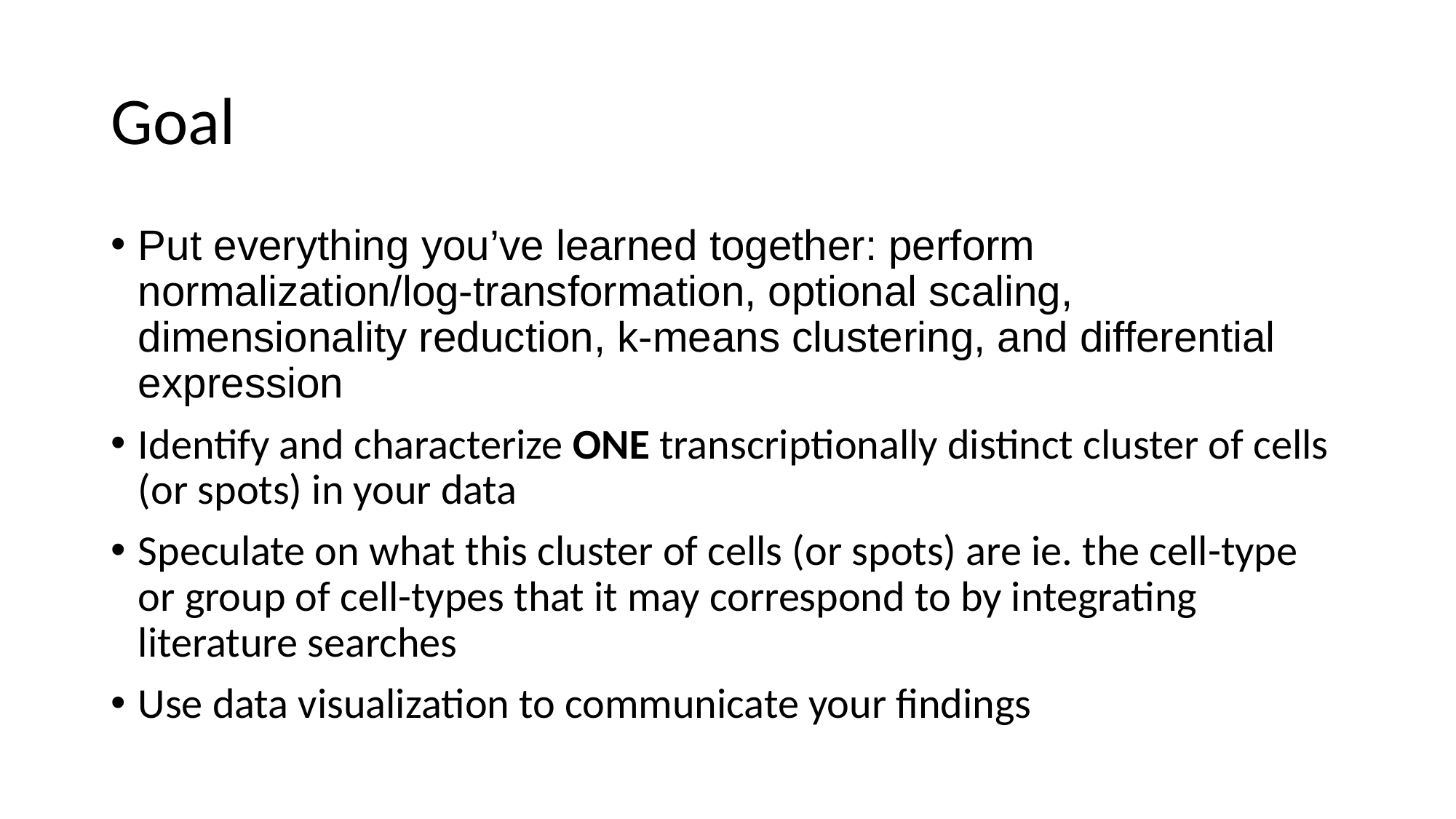

# Goal
Put everything you’ve learned together: perform normalization/log-transformation, optional scaling, dimensionality reduction, k-means clustering, and differential expression
Identify and characterize ONE transcriptionally distinct cluster of cells (or spots) in your data
Speculate on what this cluster of cells (or spots) are ie. the cell-type or group of cell-types that it may correspond to by integrating literature searches
Use data visualization to communicate your findings